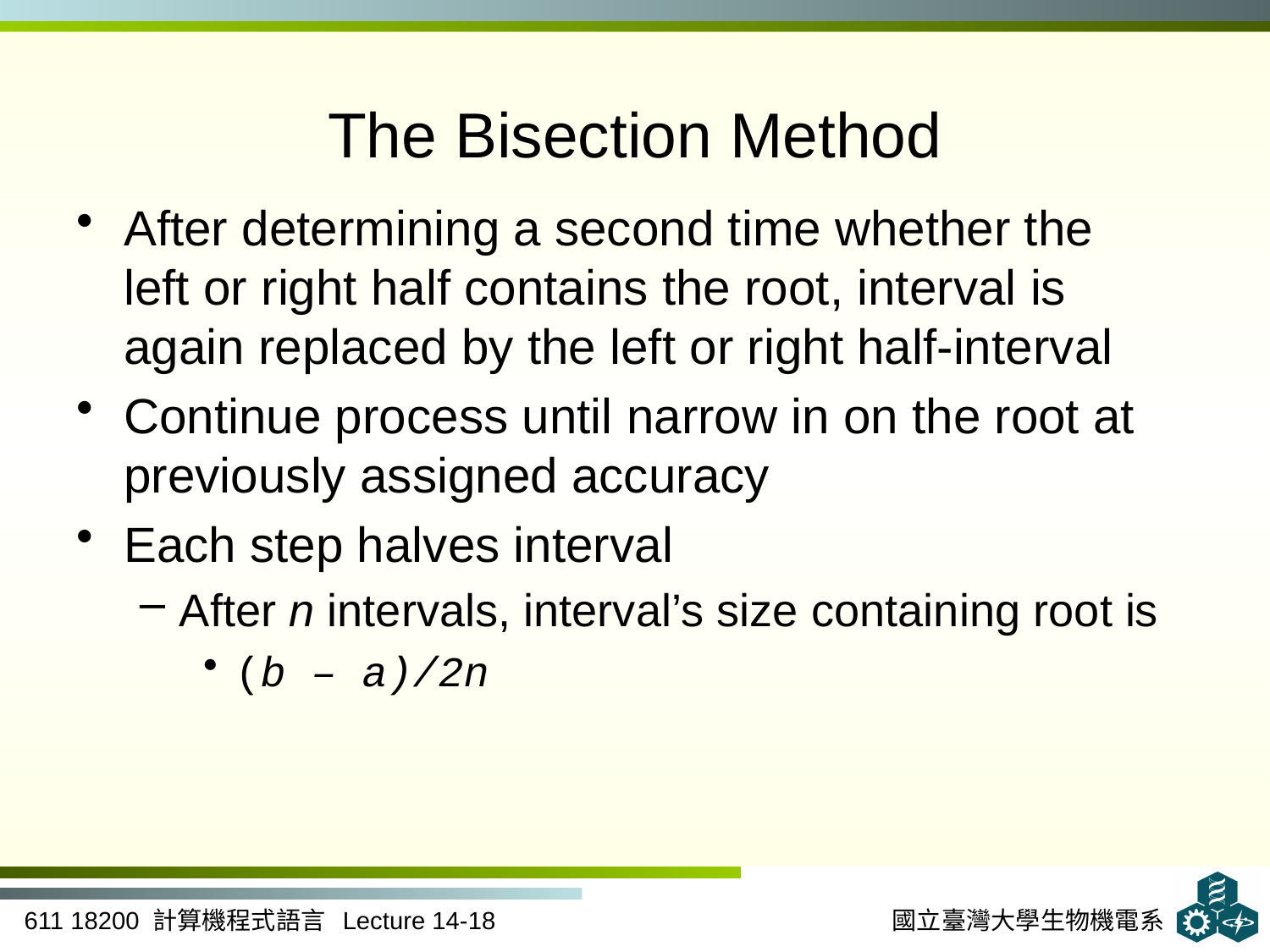

# The Bisection Method
After determining a second time whether the left or right half contains the root, interval is again replaced by the left or right half-interval
Continue process until narrow in on the root at previously assigned accuracy
Each step halves interval
After n intervals, interval’s size containing root is
(b – a)/2n